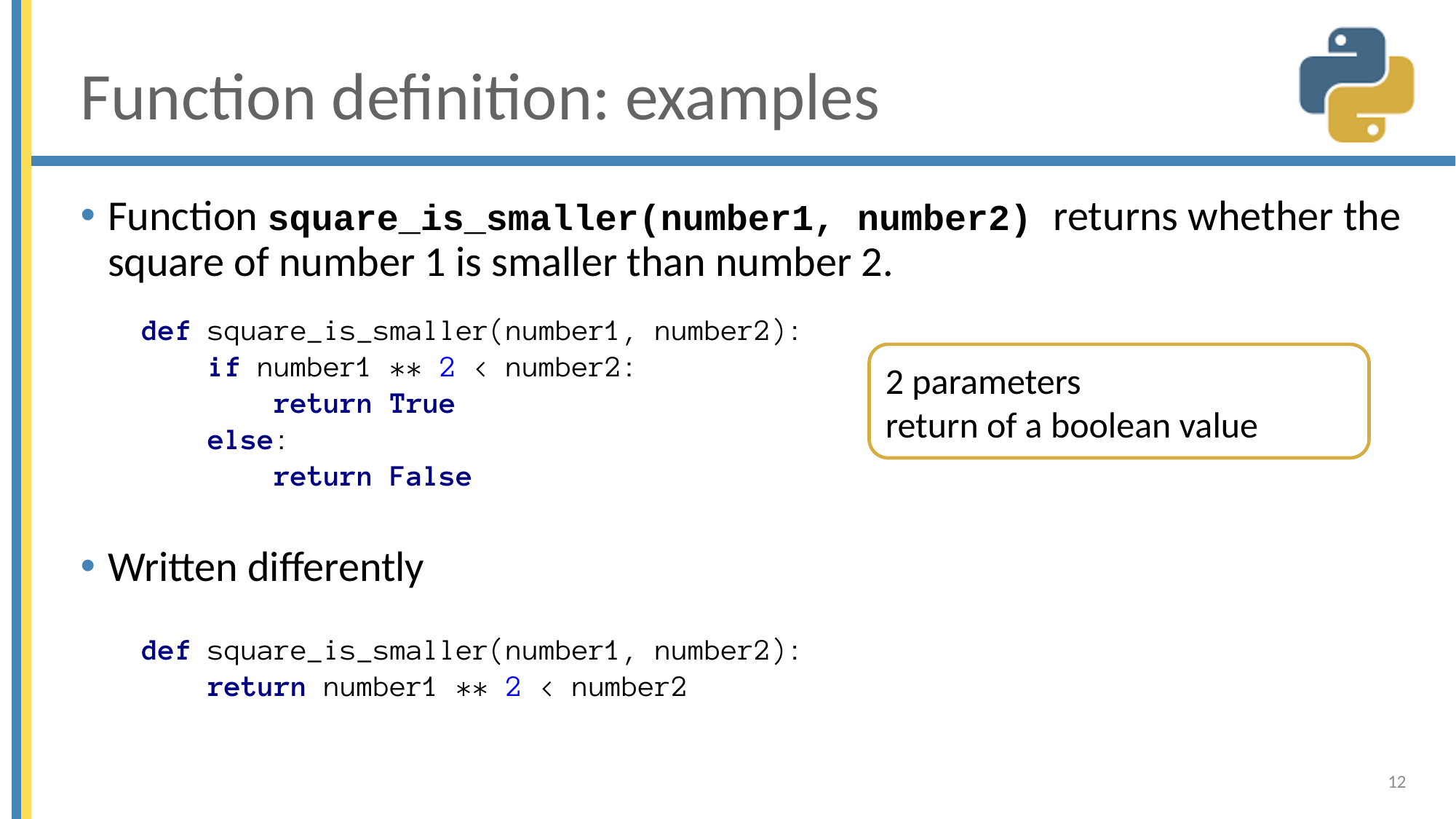

# Function definition: examples
Function square_is_smaller(number1, number2) returns whether the square of number 1 is smaller than number 2.

Written differently

def square_is_smaller(number1, number2):
    if number1 ** 2 < number2:
        return True
    else:
        return False
2 parameters
return of a boolean value
def square_is_smaller(number1, number2):
    return number1 ** 2 < number2
12